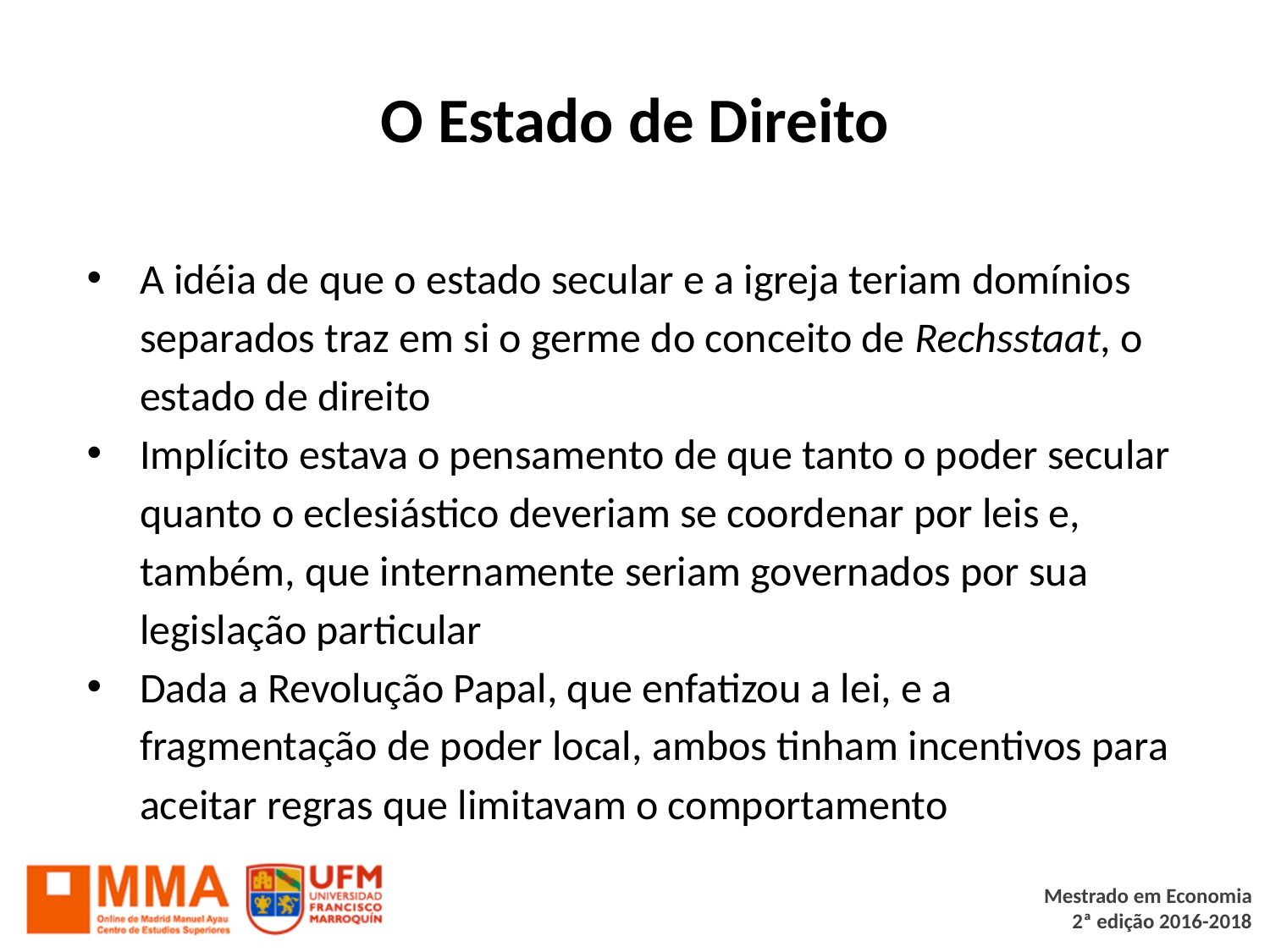

# O Estado de Direito
A idéia de que o estado secular e a igreja teriam domínios separados traz em si o germe do conceito de Rechsstaat, o estado de direito
Implícito estava o pensamento de que tanto o poder secular quanto o eclesiástico deveriam se coordenar por leis e, também, que internamente seriam governados por sua legislação particular
Dada a Revolução Papal, que enfatizou a lei, e a fragmentação de poder local, ambos tinham incentivos para aceitar regras que limitavam o comportamento